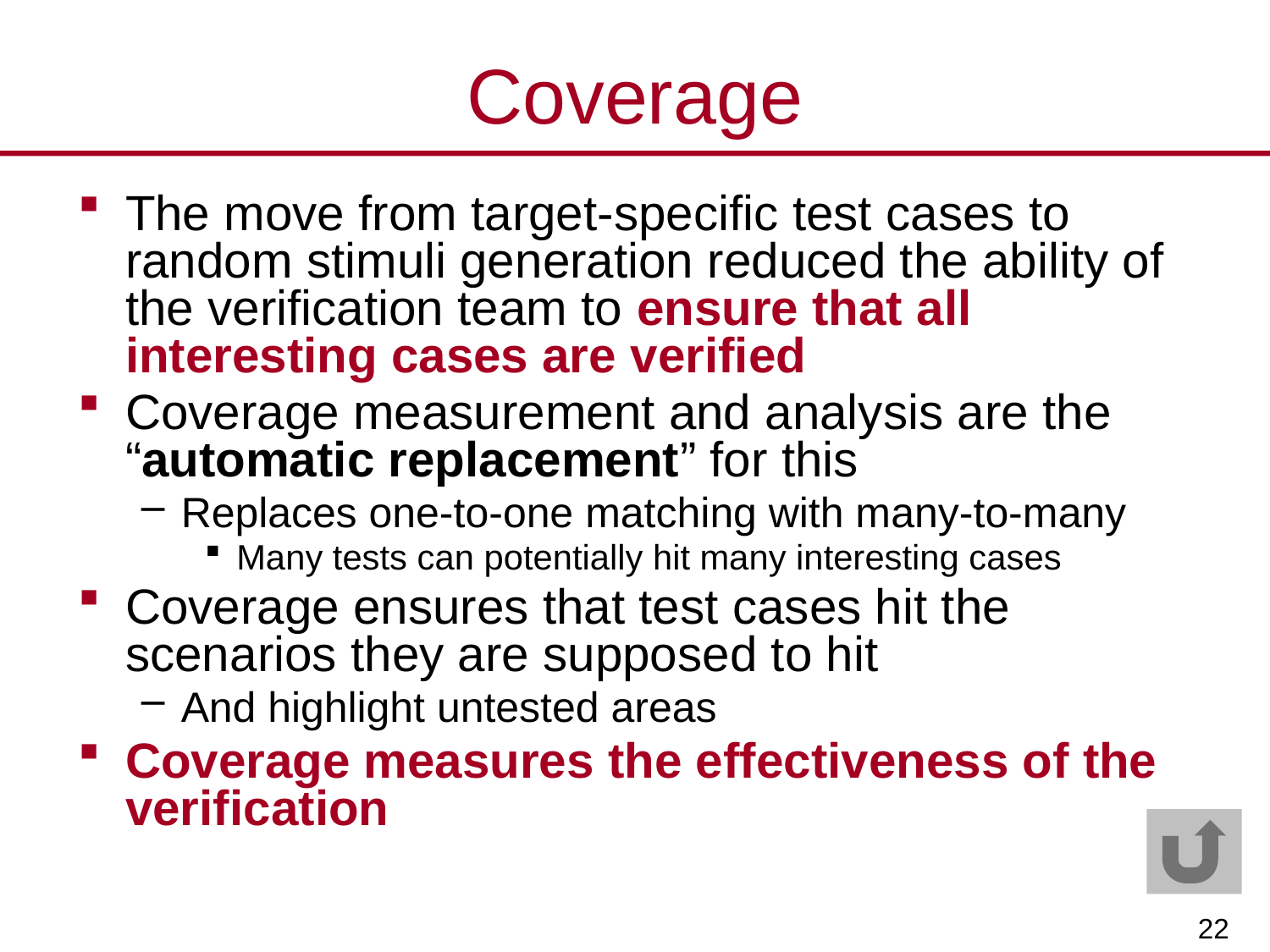

# Coverage
The move from target-specific test cases to random stimuli generation reduced the ability of the verification team to ensure that all interesting cases are verified
Coverage measurement and analysis are the “automatic replacement” for this
Replaces one-to-one matching with many-to-many
Many tests can potentially hit many interesting cases
Coverage ensures that test cases hit the scenarios they are supposed to hit
And highlight untested areas
Coverage measures the effectiveness of the verification